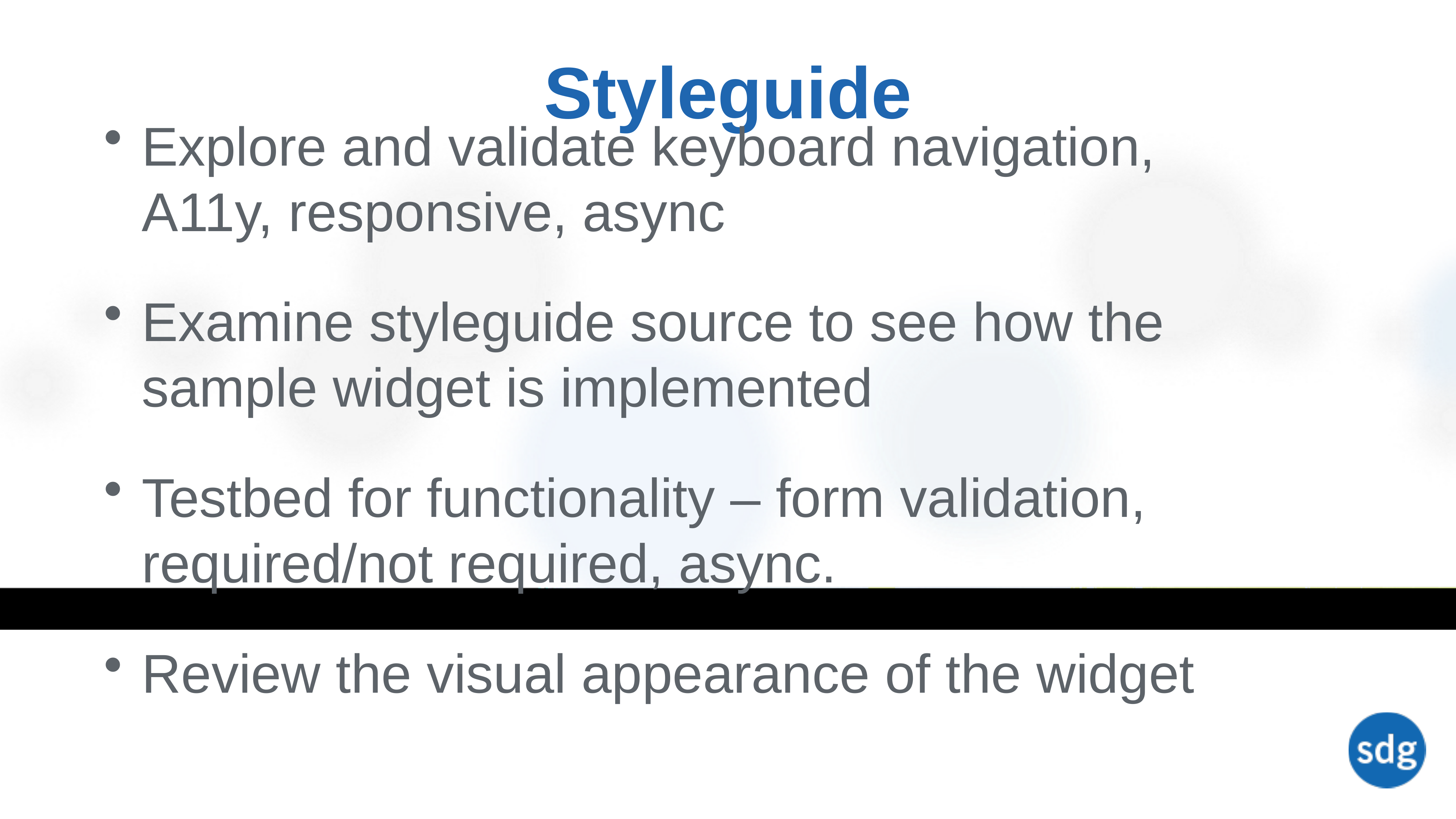

# Styleguide
Explore and validate keyboard navigation, A11y, responsive, async
Examine styleguide source to see how the sample widget is implemented
Testbed for functionality – form validation, required/not required, async.
Review the visual appearance of the widget